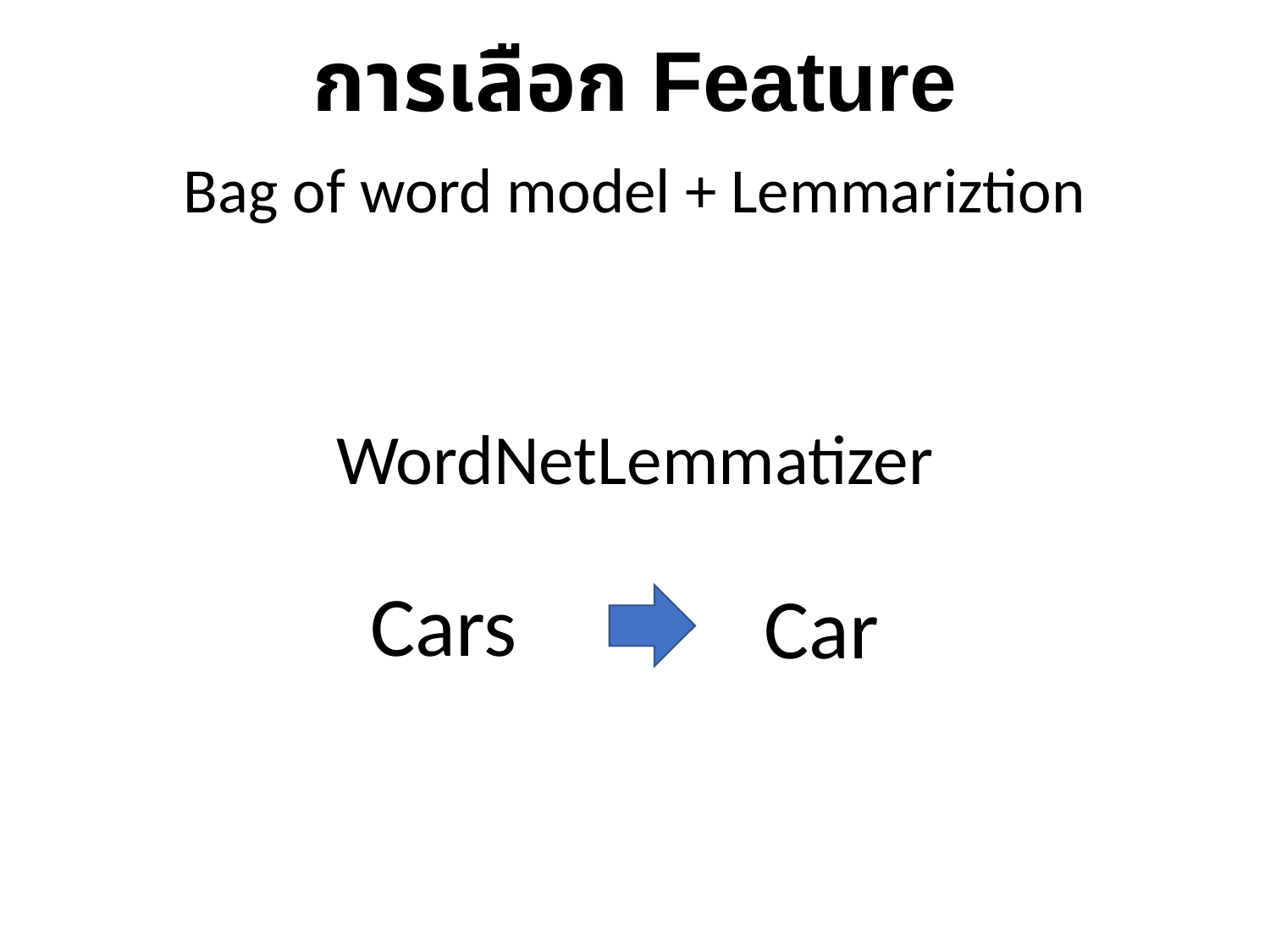

การเลือก Feature
Bag of word model + Lemmariztion
WordNetLemmatizer
Cars
Car